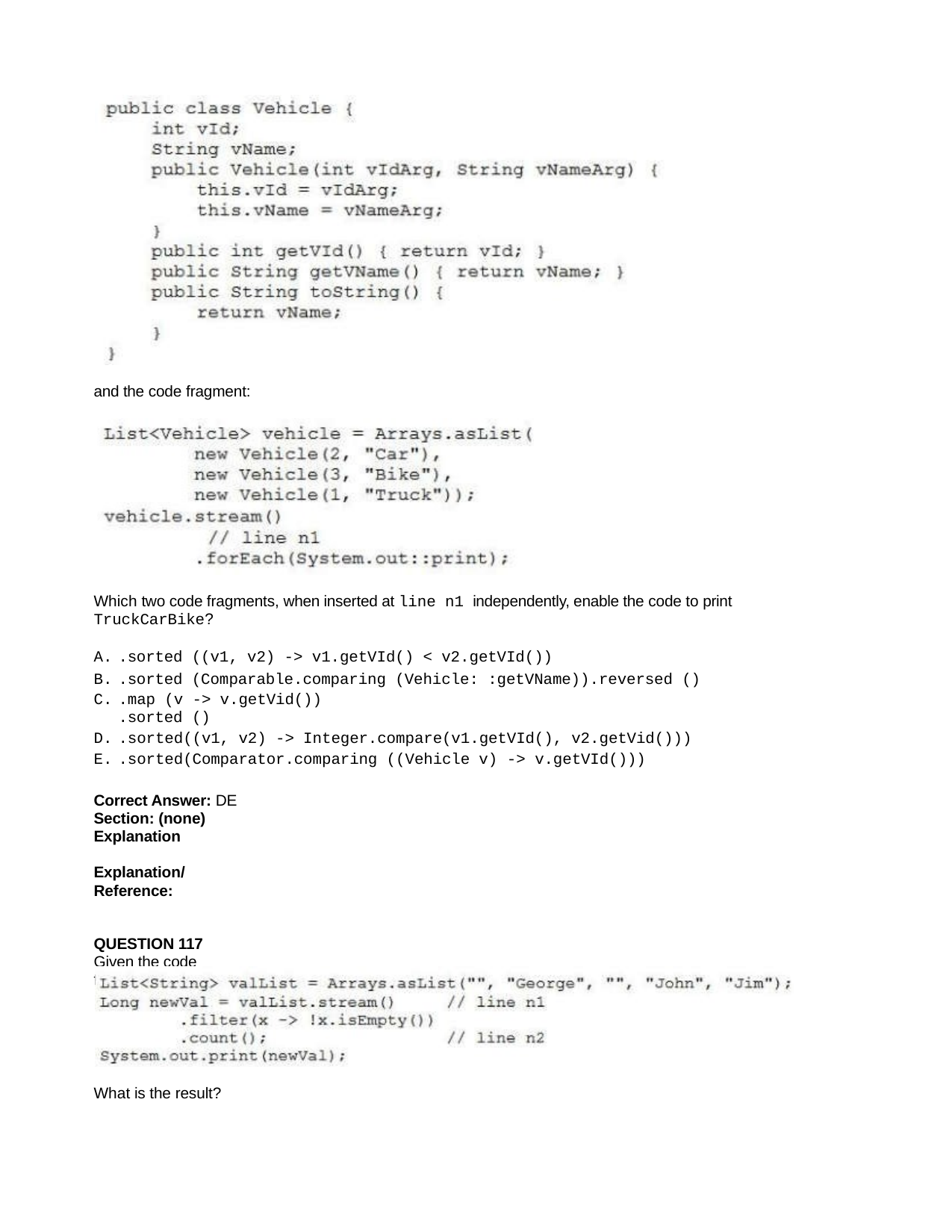

and the code fragment:

Which two code fragments, when inserted at line n1 independently, enable the code to print
TruckCarBike?

.sorted ((v1, v2) -> v1.getVId() < v2.getVId())
.sorted (Comparable.comparing (Vehicle: :getVName)).reversed ()
.map (v -> v.getVid())
.sorted ()
.sorted((v1, v2) -> Integer.compare(v1.getVId(), v2.getVid()))
.sorted(Comparator.comparing ((Vehicle v) -> v.getVId()))

Correct Answer: DE  Section: (none)  Explanation

Explanation/Reference:

QUESTION 117
Given the code fragment:

What is the result?